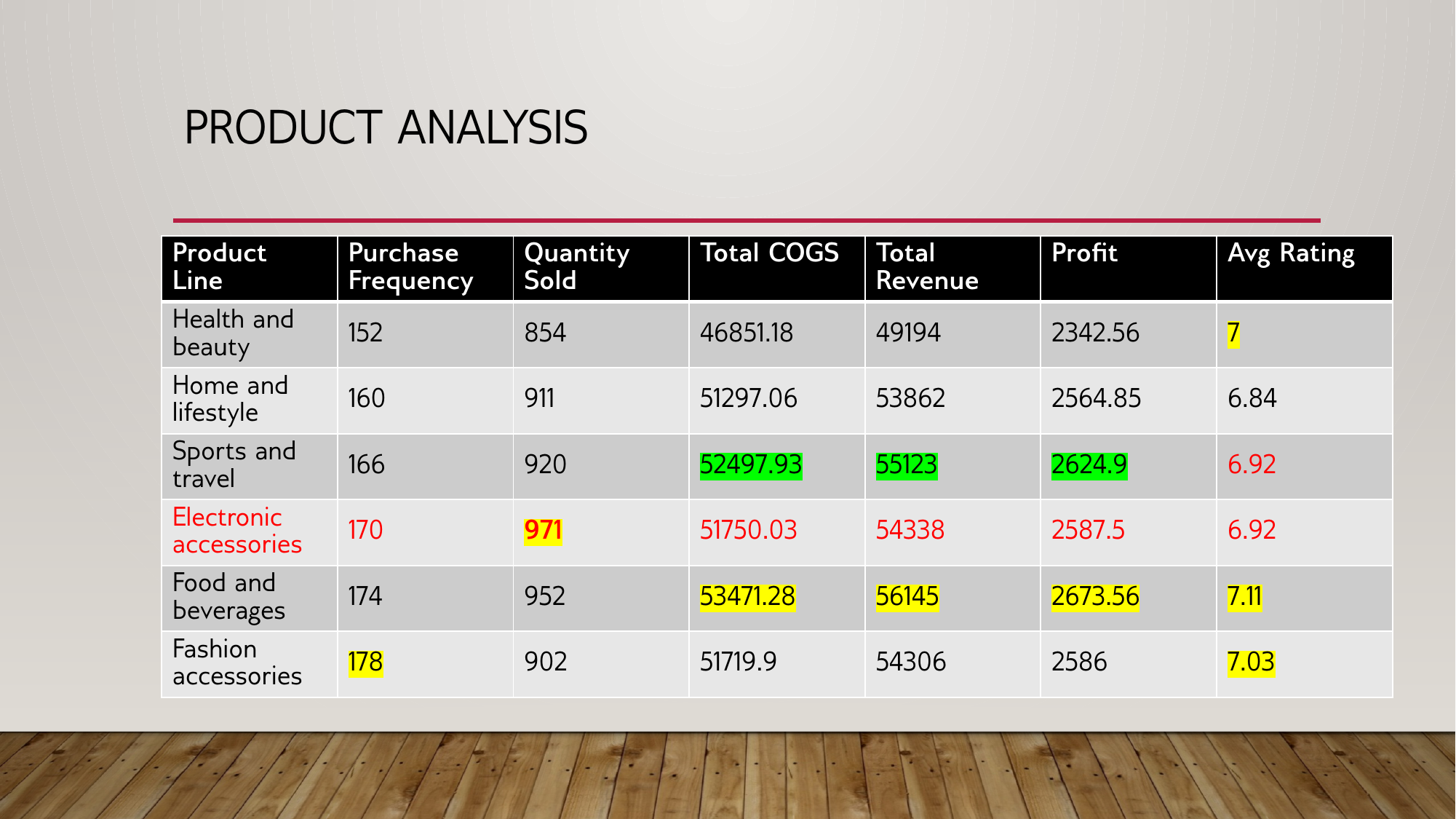

# Product Analysis
| Product Line | Purchase Frequency | Quantity Sold | Total COGS | Total Revenue | Profit | Avg Rating |
| --- | --- | --- | --- | --- | --- | --- |
| Health and beauty | 152 | 854 | 46851.18 | 49194 | 2342.56 | 7 |
| Home and lifestyle | 160 | 911 | 51297.06 | 53862 | 2564.85 | 6.84 |
| Sports and travel | 166 | 920 | 52497.93 | 55123 | 2624.9 | 6.92 |
| Electronic accessories | 170 | 971 | 51750.03 | 54338 | 2587.5 | 6.92 |
| Food and beverages | 174 | 952 | 53471.28 | 56145 | 2673.56 | 7.11 |
| Fashion accessories | 178 | 902 | 51719.9 | 54306 | 2586 | 7.03 |